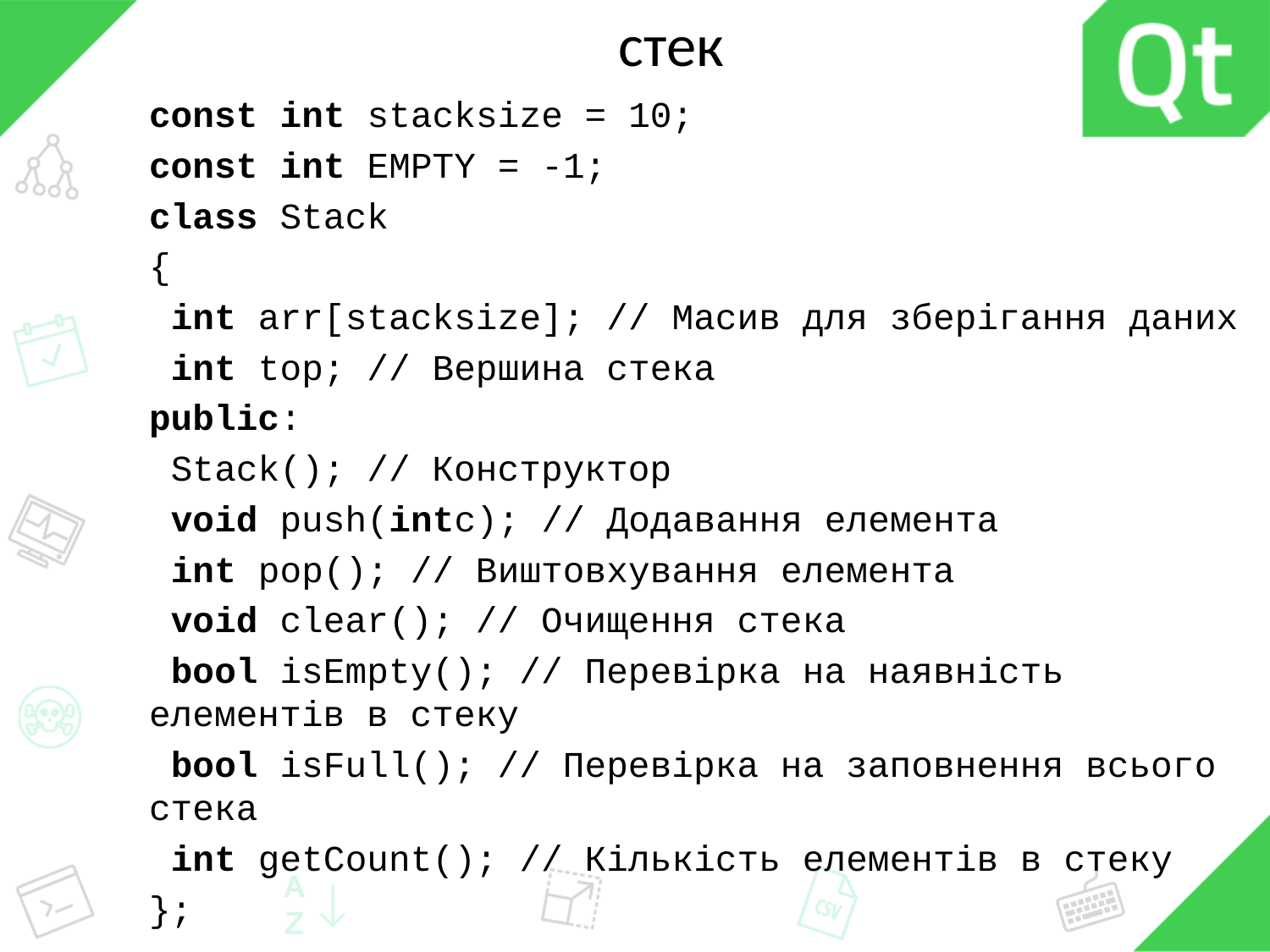

# стек
const int stacksize = 10;
const int EMPTY = -1;
class Stack
{
 int arr[stacksize]; // Масив для зберігання даних
 int top; // Вершина стека
public:
 Stack(); // Конструктор
 void push(intc); // Додавання елемента
 int pop(); // Виштовхування елемента
 void clear(); // Очищення стека
 bool isEmpty(); // Перевірка на наявність елементів в стеку
 bool isFull(); // Перевірка на заповнення всього стека
 int getCount(); // Кількість елементів в стеку
};